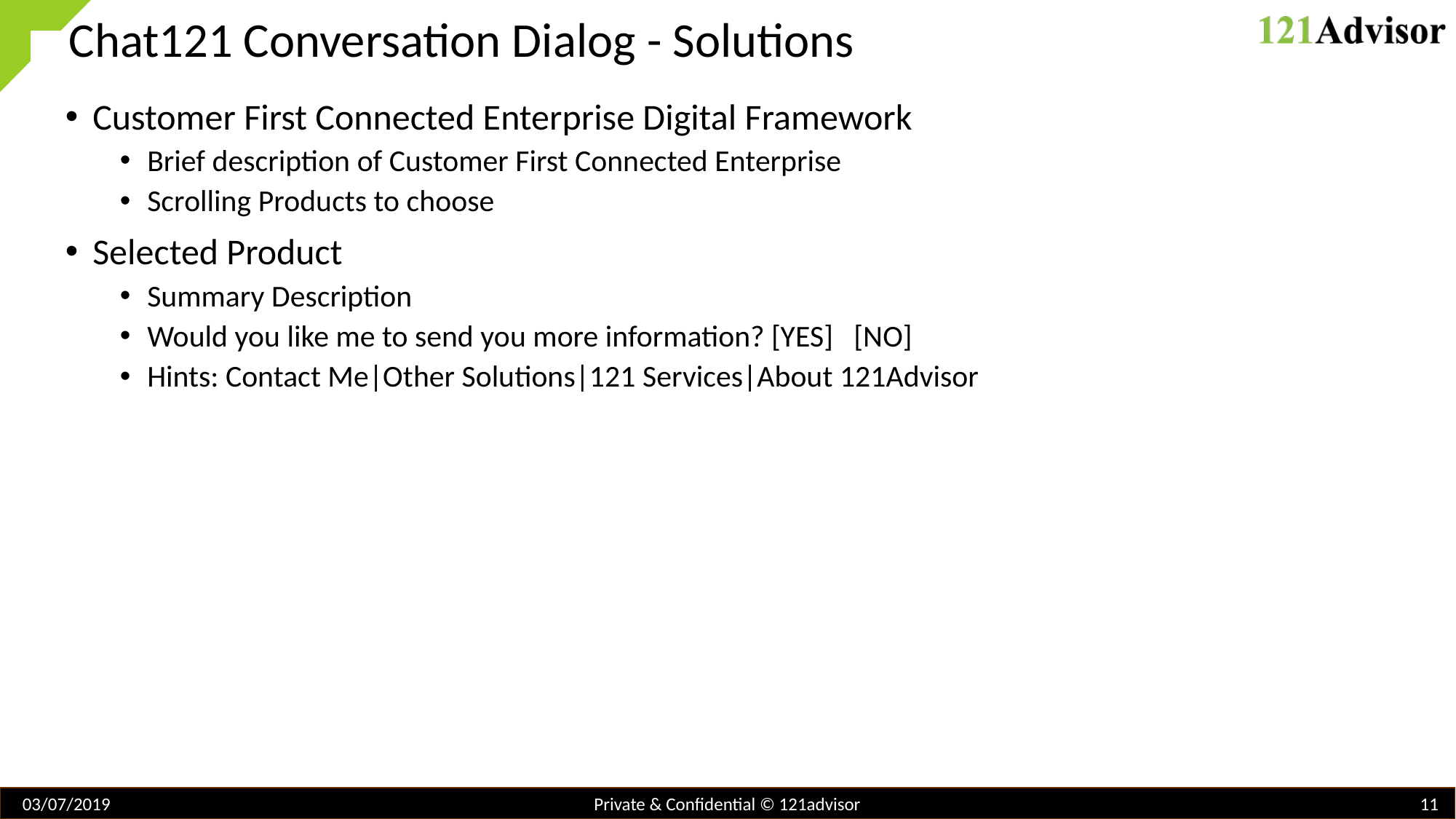

# Chat121 Conversation Dialog - Solutions
Customer First Connected Enterprise Digital Framework
Brief description of Customer First Connected Enterprise
Scrolling Products to choose
Selected Product
Summary Description
Would you like me to send you more information? [YES]   [NO]
Hints: Contact Me|Other Solutions|121 Services|About 121Advisor
03/07/2019
11
Private & Confidential © 121advisor